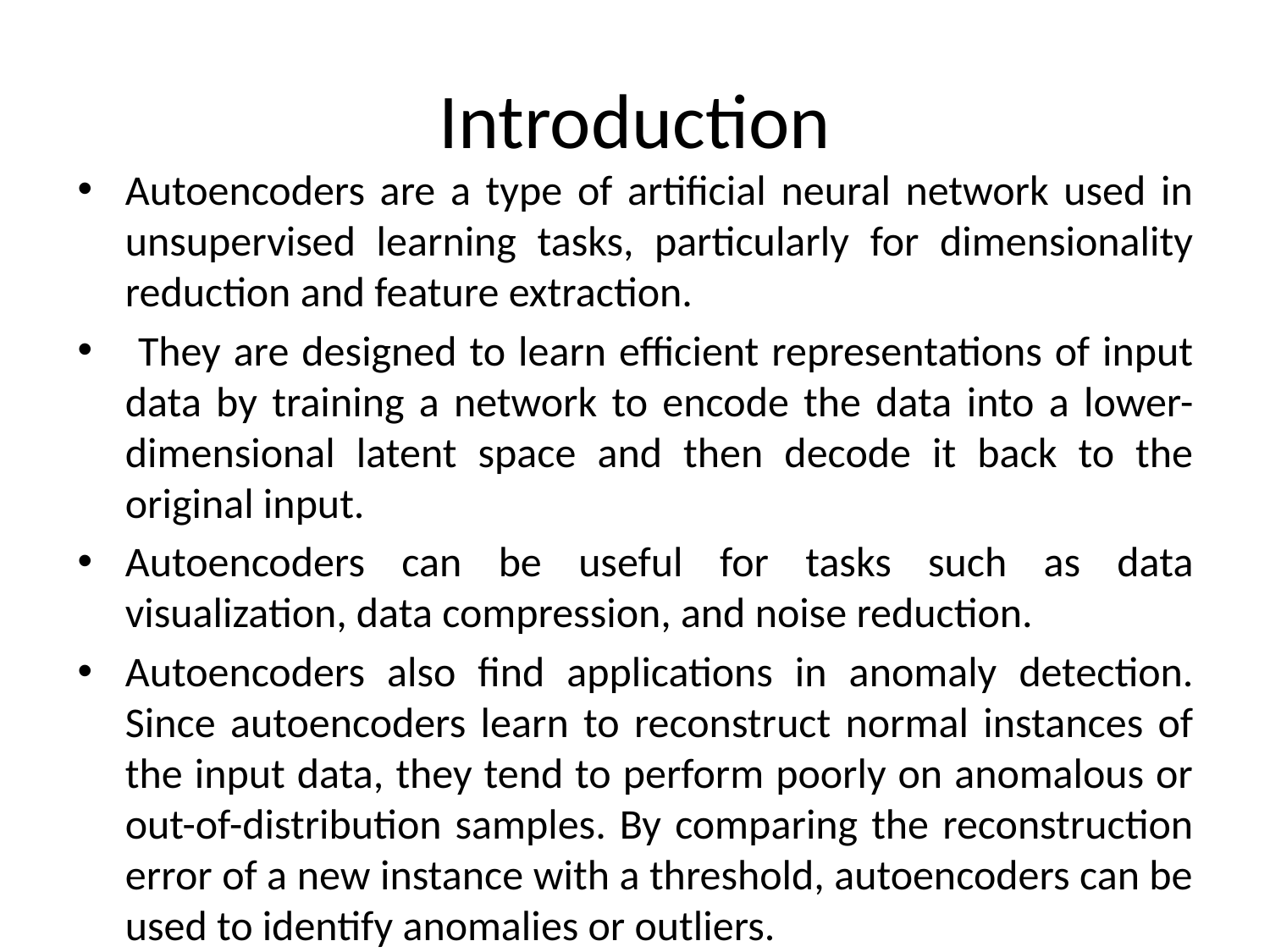

# Introduction
Autoencoders are a type of artificial neural network used in unsupervised learning tasks, particularly for dimensionality reduction and feature extraction.
 They are designed to learn efficient representations of input data by training a network to encode the data into a lower-dimensional latent space and then decode it back to the original input.
Autoencoders can be useful for tasks such as data visualization, data compression, and noise reduction.
Autoencoders also find applications in anomaly detection. Since autoencoders learn to reconstruct normal instances of the input data, they tend to perform poorly on anomalous or out-of-distribution samples. By comparing the reconstruction error of a new instance with a threshold, autoencoders can be used to identify anomalies or outliers.